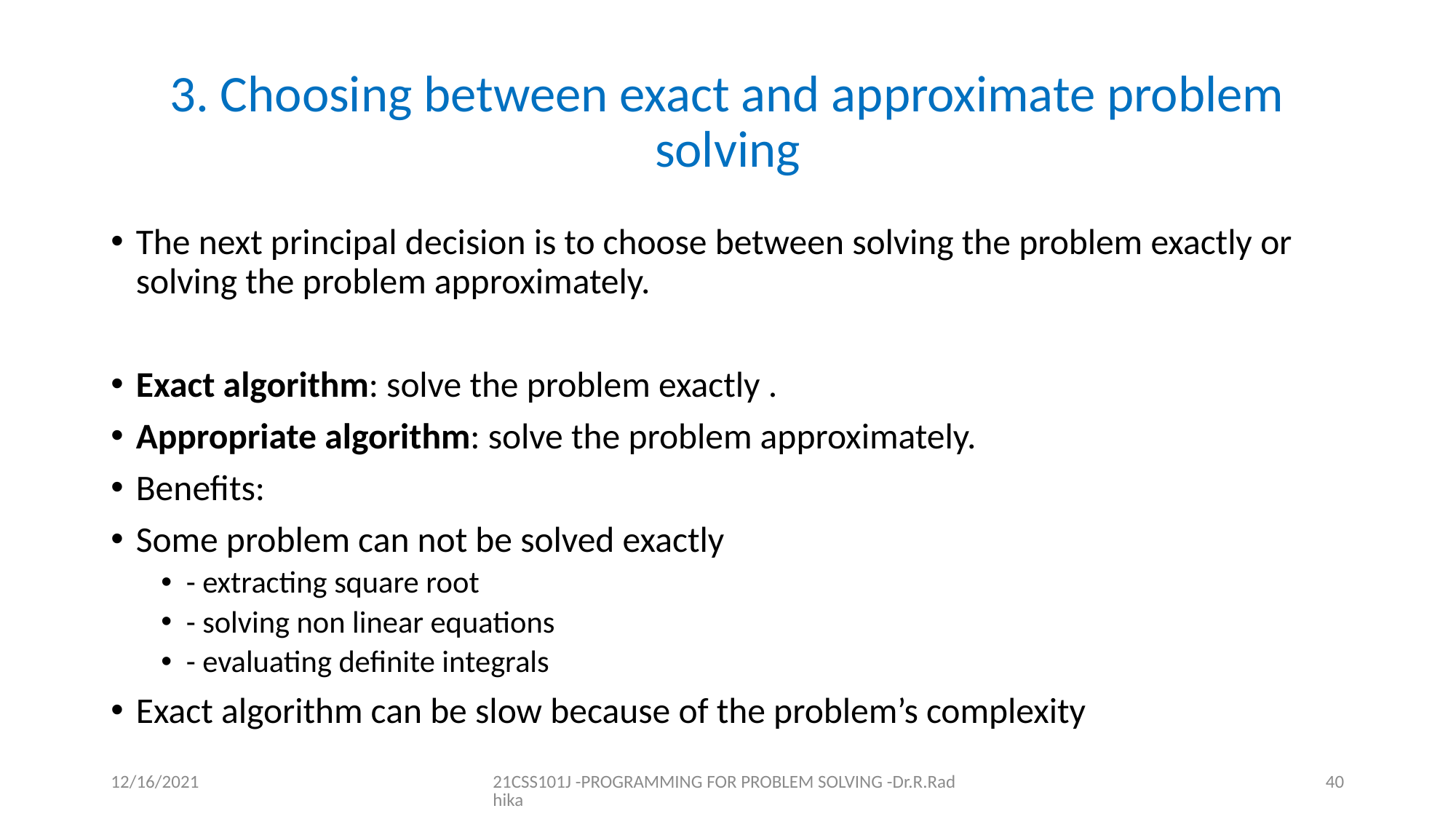

# 3. Choosing between exact and approximate problem solving
The next principal decision is to choose between solving the problem exactly or solving the problem approximately.

Exact algorithm: solve the problem exactly .
Appropriate algorithm: solve the problem approximately.
Benefits:
Some problem can not be solved exactly
- extracting square root
- solving non linear equations
- evaluating definite integrals
Exact algorithm can be slow because of the problem’s complexity
12/16/2021
21CSS101J -PROGRAMMING FOR PROBLEM SOLVING -Dr.R.Radhika
40